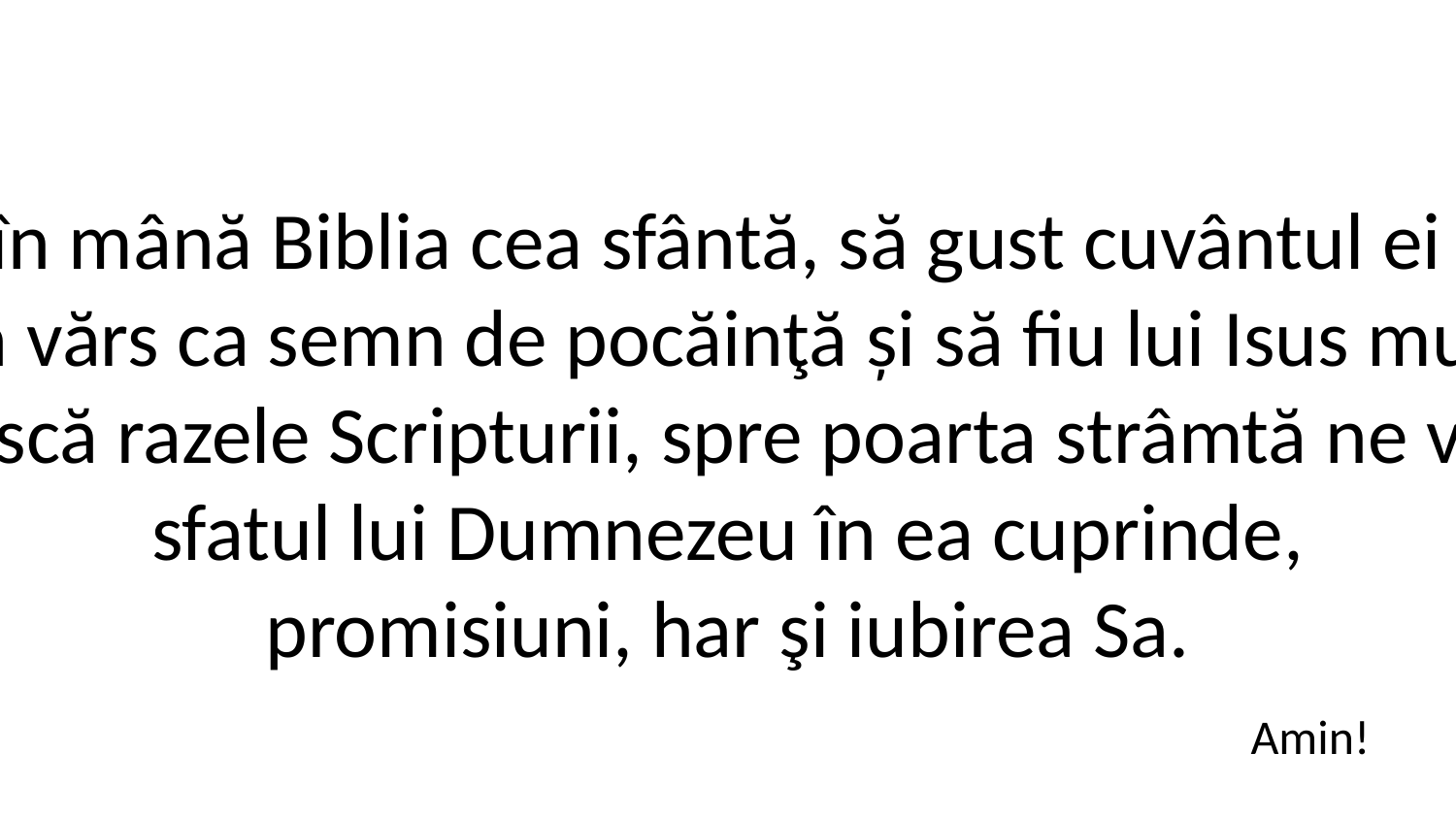

4. Daţi-mi în mână Biblia cea sfântă, să gust cuvântul ei mântuitor,
lacrimi să vărs ca semn de pocăinţă și să fiu lui Isus mulţumitor.
Să strălucească razele Scripturii, spre poarta strâmtă ne vor îndruma;
sfatul lui Dumnezeu în ea cuprinde,
promisiuni, har şi iubirea Sa.

Amin!